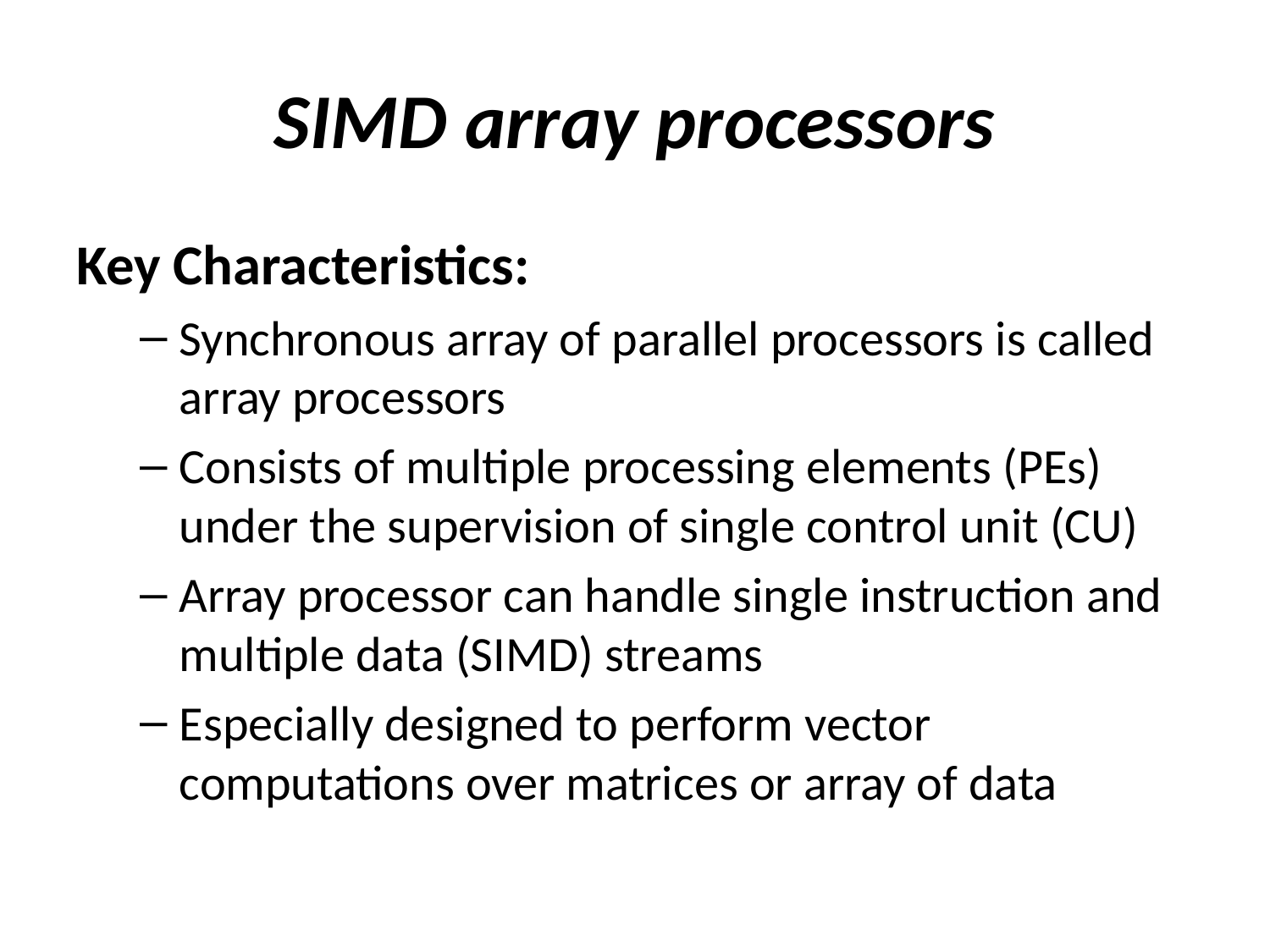

# SIMD array processors
Key Characteristics:
Synchronous array of parallel processors is called array processors
Consists of multiple processing elements (PEs) under the supervision of single control unit (CU)
Array processor can handle single instruction and multiple data (SIMD) streams
Especially designed to perform vector computations over matrices or array of data